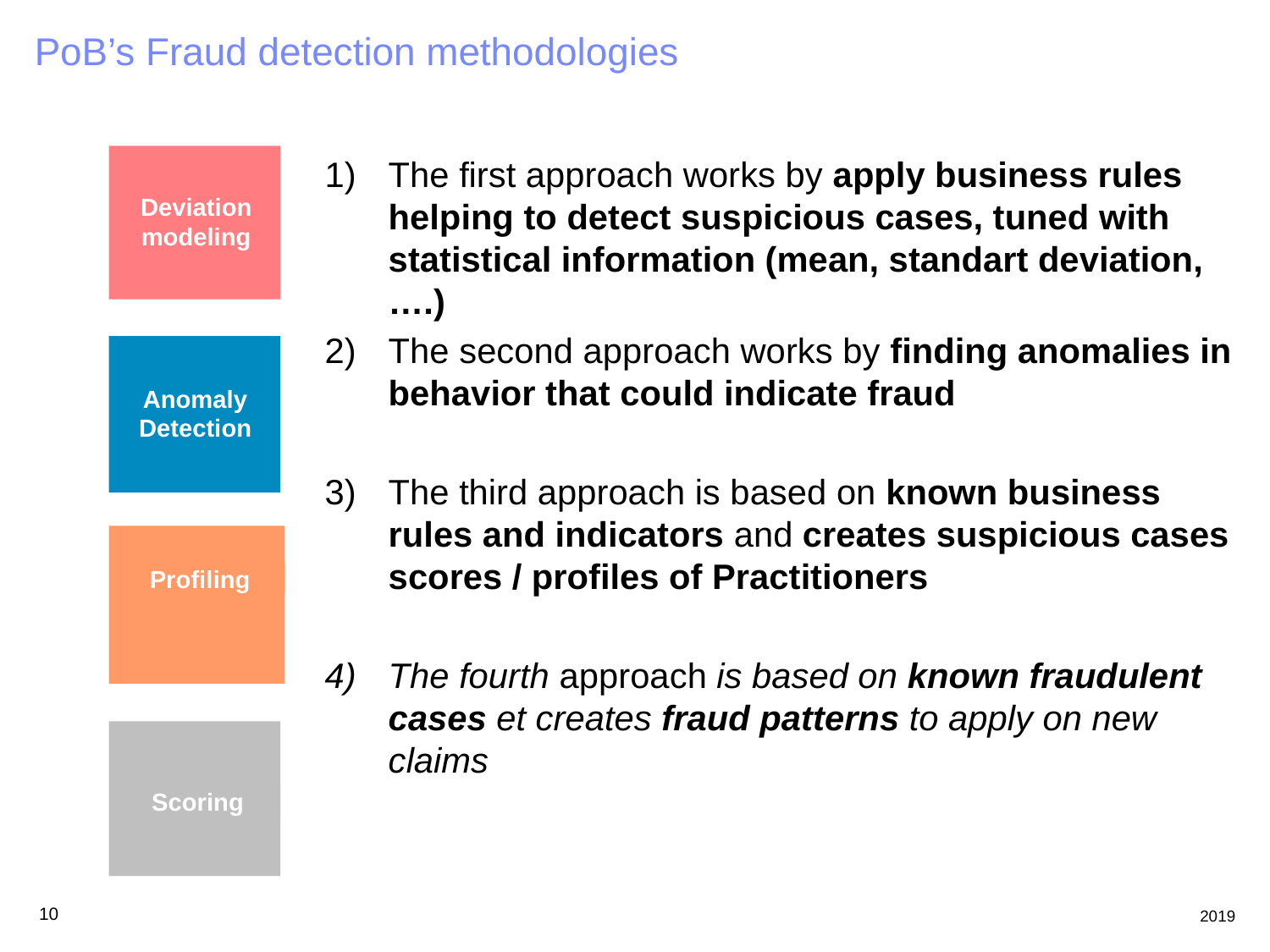

PoB’s Fraud detection methodologies

Deviation modeling
The first approach works by apply business rules helping to detect suspicious cases, tuned with statistical information (mean, standart deviation, ….)
The second approach works by finding anomalies in behavior that could indicate fraud

The third approach is based on known business rules and indicators and creates suspicious cases scores / profiles of Practitioners

The fourth approach is based on known fraudulent cases et creates fraud patterns to apply on new claims

Anomaly Detection

Profiling

Scoring